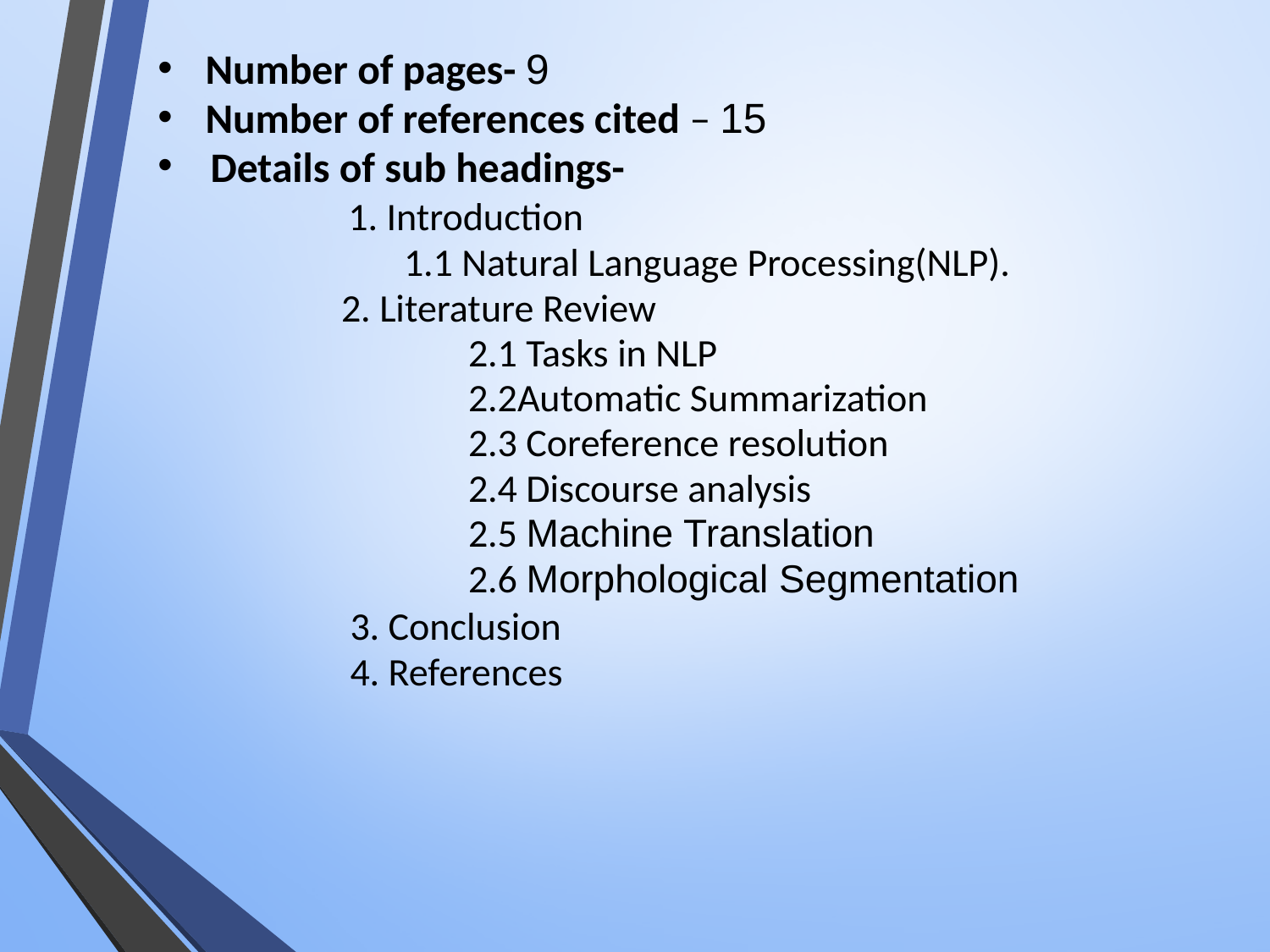

Number of pages- 9
Number of references cited – 15
    Details of sub headings-
		1. Introduction
	 	1.1 Natural Language Processing(NLP).
	 	2. Literature Review
			2.1 Tasks in NLP
			2.2Automatic Summarization
			2.3 Coreference resolution
 			2.4 Discourse analysis
			2.5 Machine Translation
			2.6 Morphological Segmentation
	 	 3. Conclusion
	 	 4. References